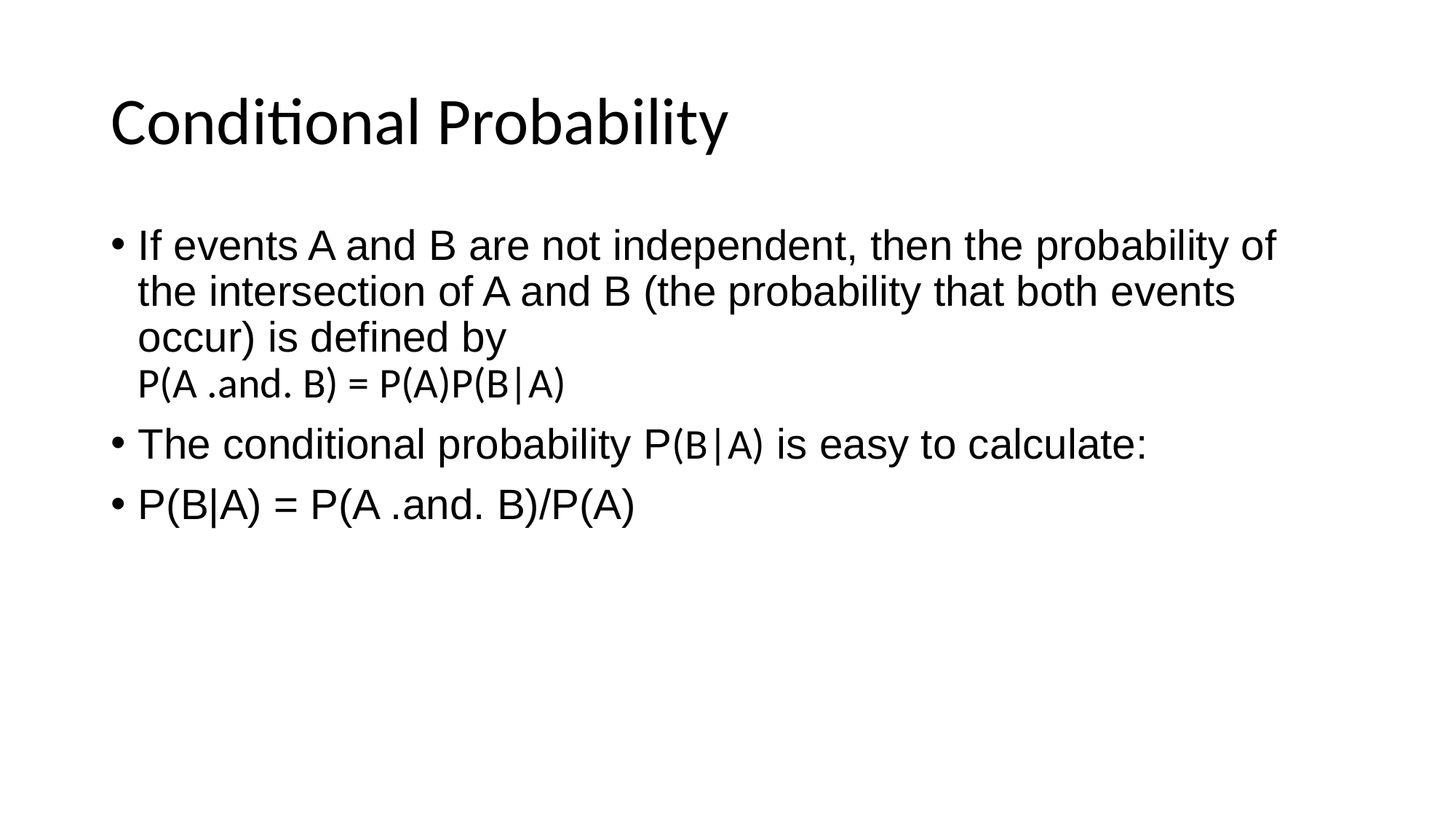

# Conditional Probability
If events A and B are not independent, then the probability of the intersection of A and B (the probability that both events occur) is defined by
P(A .and. B) = P(A)P(B|A)
The conditional probability P(B|A) is easy to calculate:
P(B|A) = P(A .and. B)/P(A)